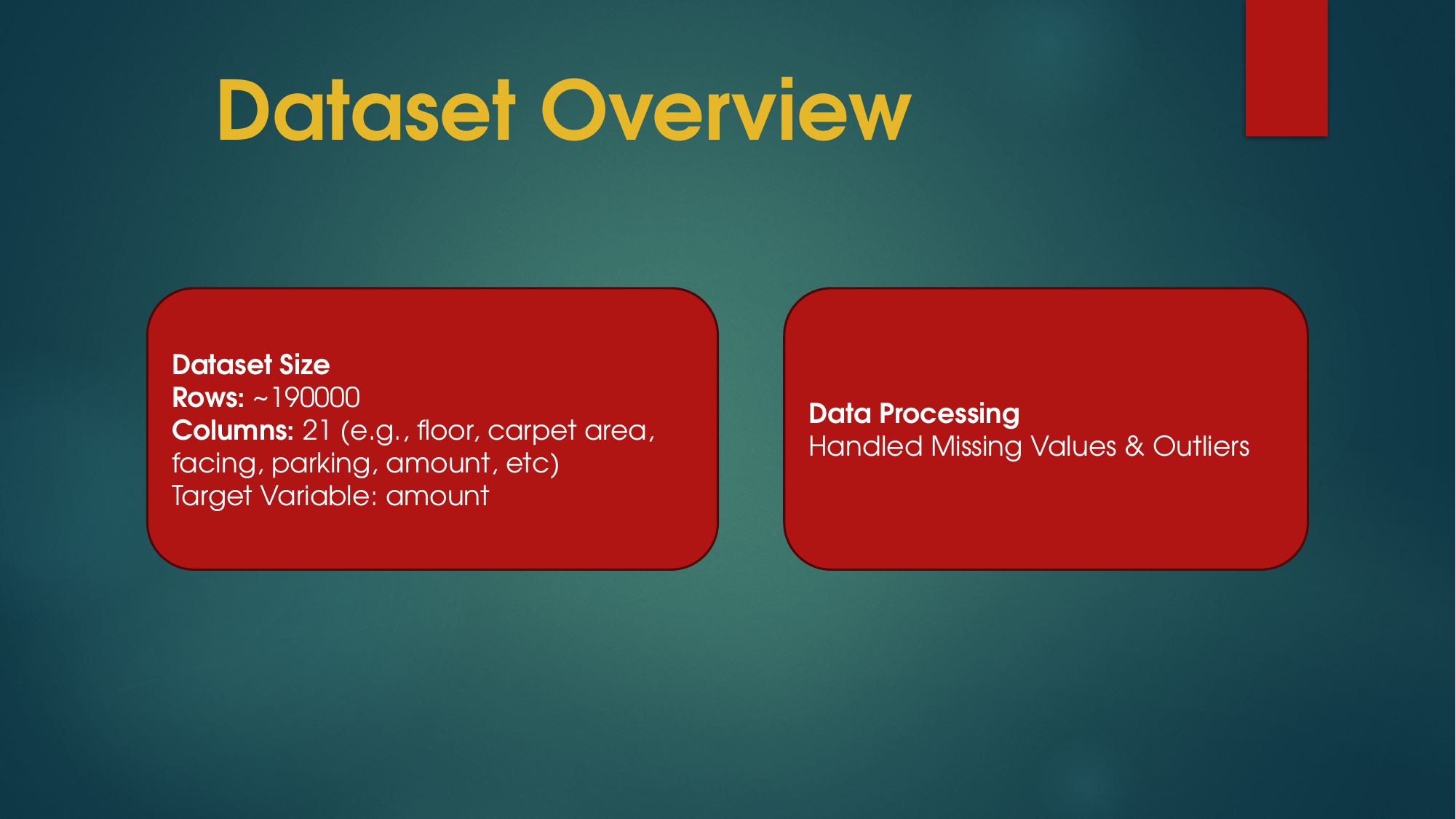

Dataset Overview
Dataset Size
Rows: ~190000
Columns: 21 (e.g., floor, carpet area, facing, parking, amount, etc)
Target Variable: amount
Data Processing
Handled Missing Values & Outliers